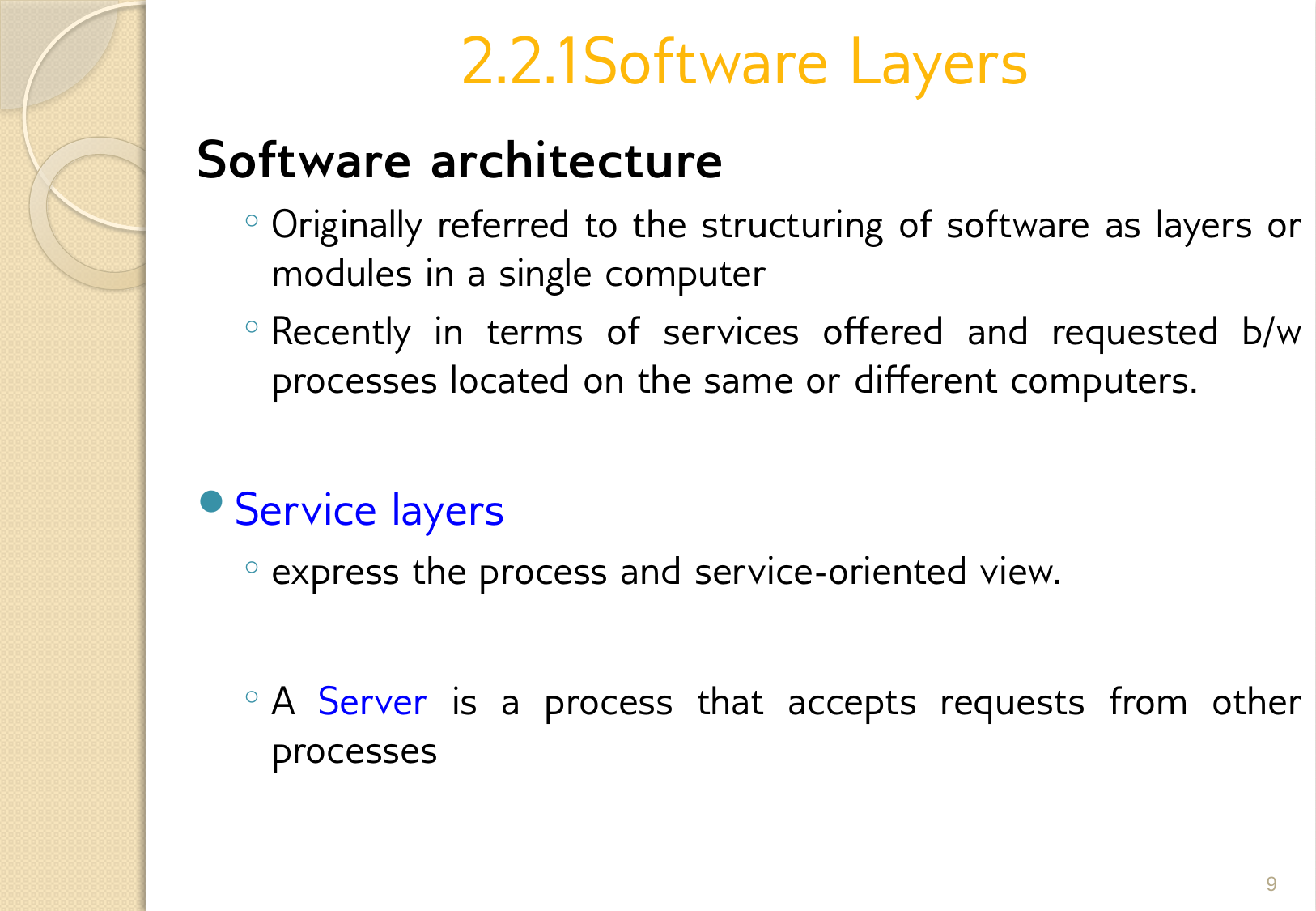

# 2.2.1	Software Layers
Software architecture
Originally referred to the structuring of software as layers or modules in a single computer
Recently in terms of services offered and requested b/w processes located on the same or different computers.

Service layers
express the process and service-oriented view.

A Server is a process that accepts requests from other processes
9